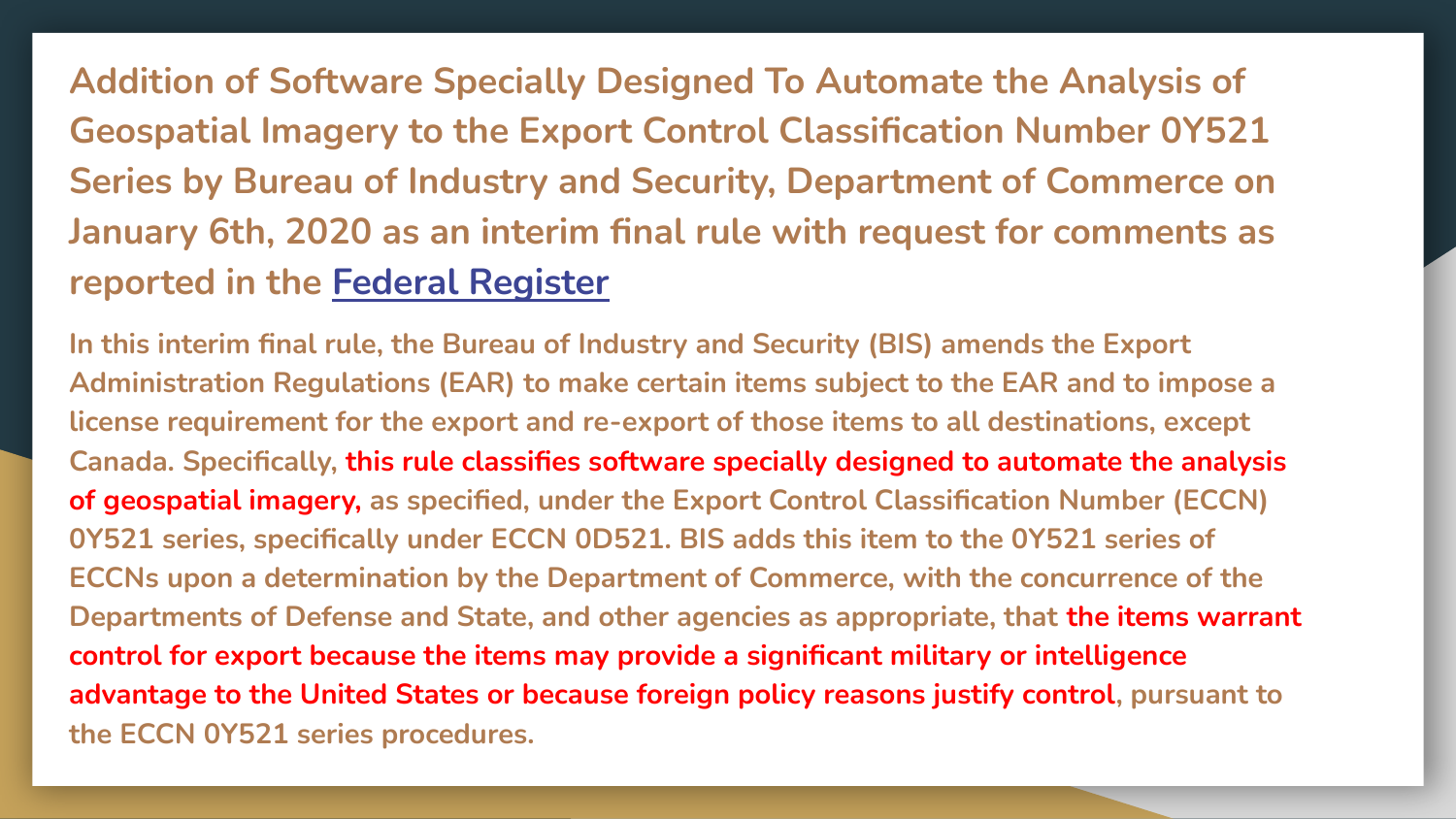

# Addition of Software Specially Designed To Automate the Analysis of Geospatial Imagery to the Export Control Classification Number 0Y521 Series by Bureau of Industry and Security, Department of Commerce on January 6th, 2020 as an interim final rule with request for comments as reported in the Federal Register

In this interim final rule, the Bureau of Industry and Security (BIS) amends the Export Administration Regulations (EAR) to make certain items subject to the EAR and to impose a license requirement for the export and re-export of those items to all destinations, except Canada. Specifically, this rule classifies software specially designed to automate the analysis of geospatial imagery, as specified, under the Export Control Classification Number (ECCN) 0Y521 series, specifically under ECCN 0D521. BIS adds this item to the 0Y521 series of ECCNs upon a determination by the Department of Commerce, with the concurrence of the Departments of Defense and State, and other agencies as appropriate, that the items warrant control for export because the items may provide a significant military or intelligence advantage to the United States or because foreign policy reasons justify control, pursuant to the ECCN 0Y521 series procedures.